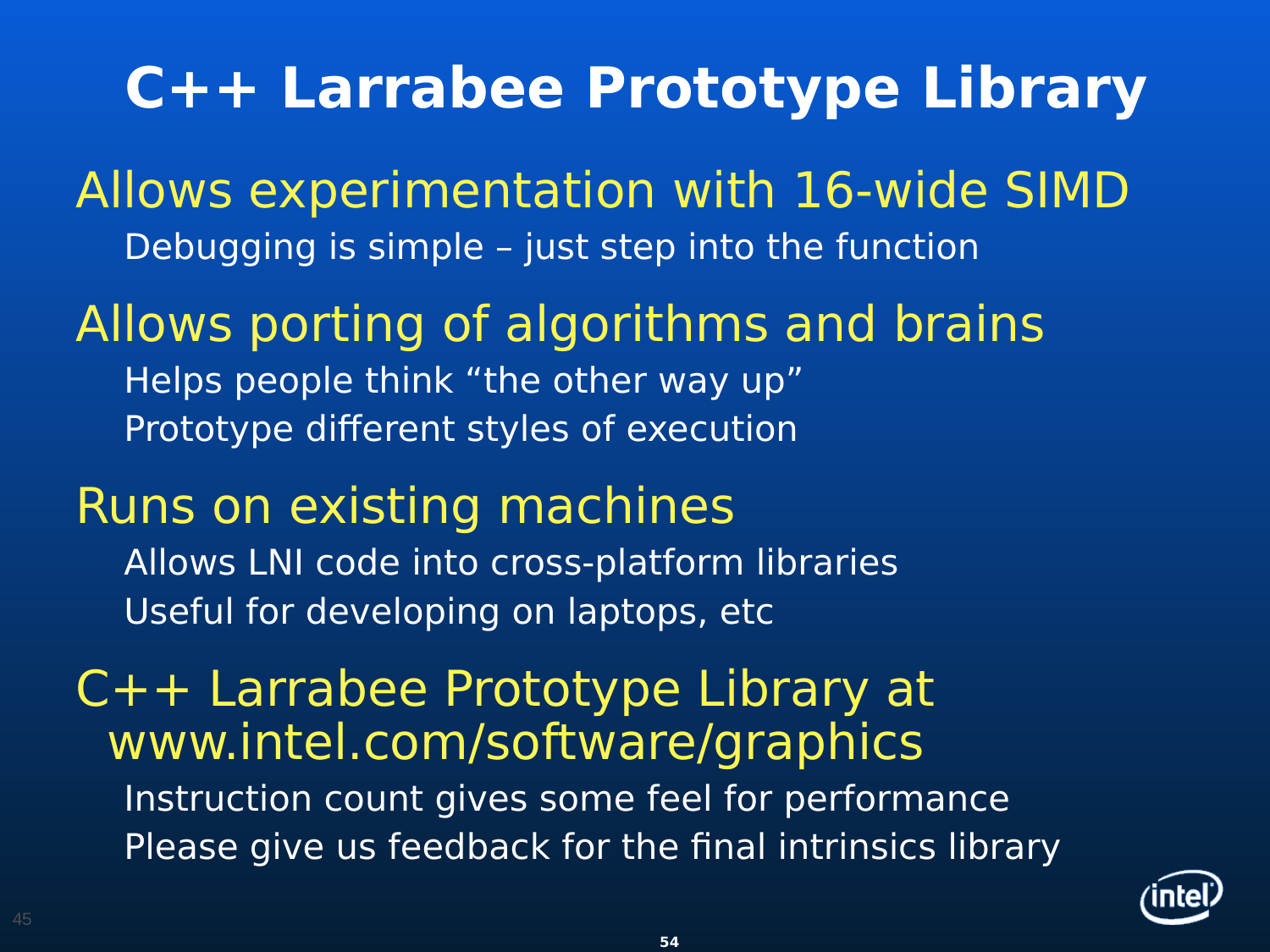

C++ Larrabee Prototype Library
Allows experimentation with 16-wide SIMD
Debugging is simple – just step into the function
Allows porting of algorithms and brains
Helps people think “the other way up”
Prototype different styles of execution
Runs on existing machines
Allows LNI code into cross-platform libraries
Useful for developing on laptops, etc
C++ Larrabee Prototype Library at www.intel.com/software/graphics
Instruction count gives some feel for performance
Please give us feedback for the final intrinsics library
45